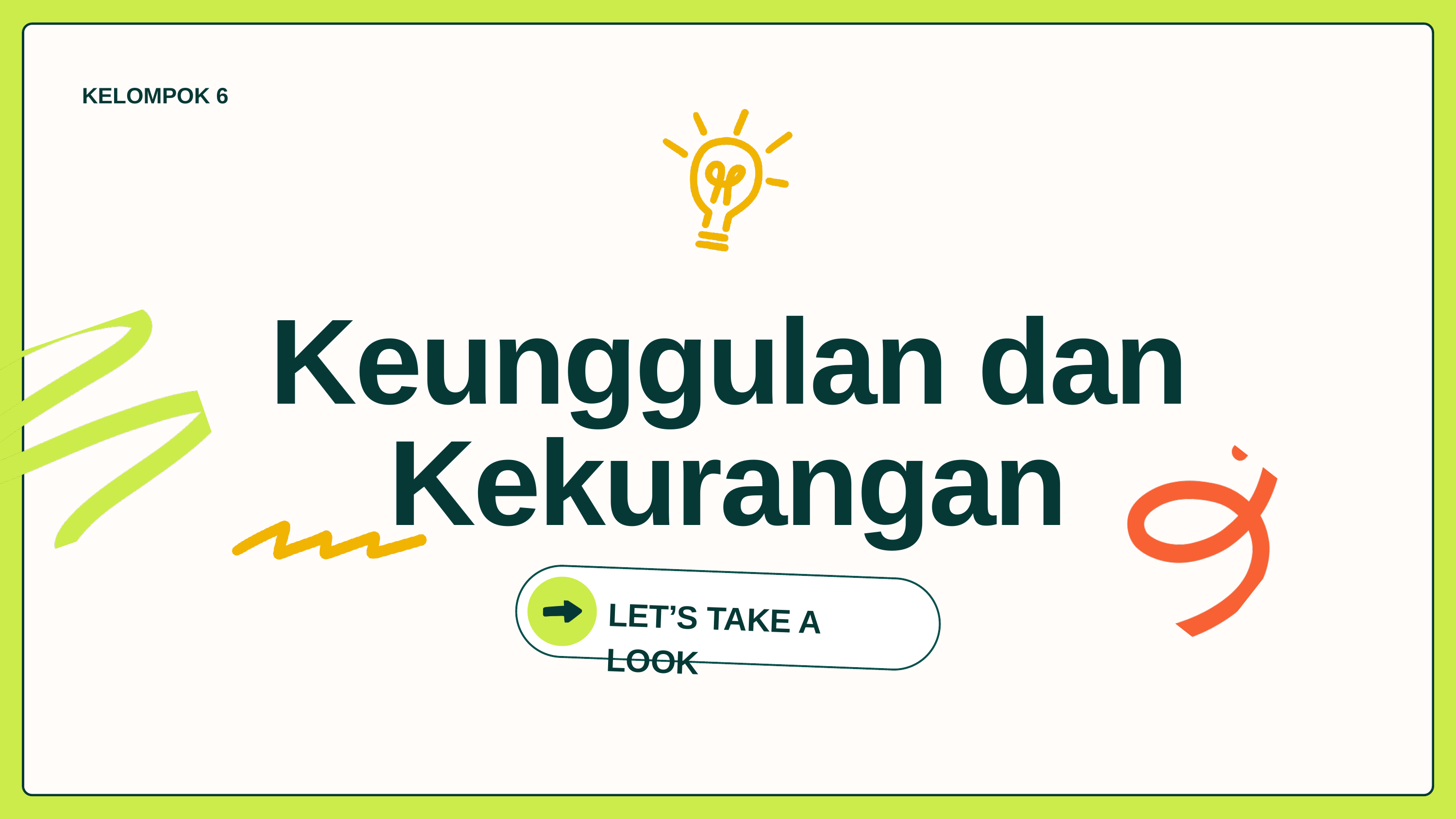

KELOMPOK 6

Keunggulan dan Kekurangan

LET’S TAKE A LOOK